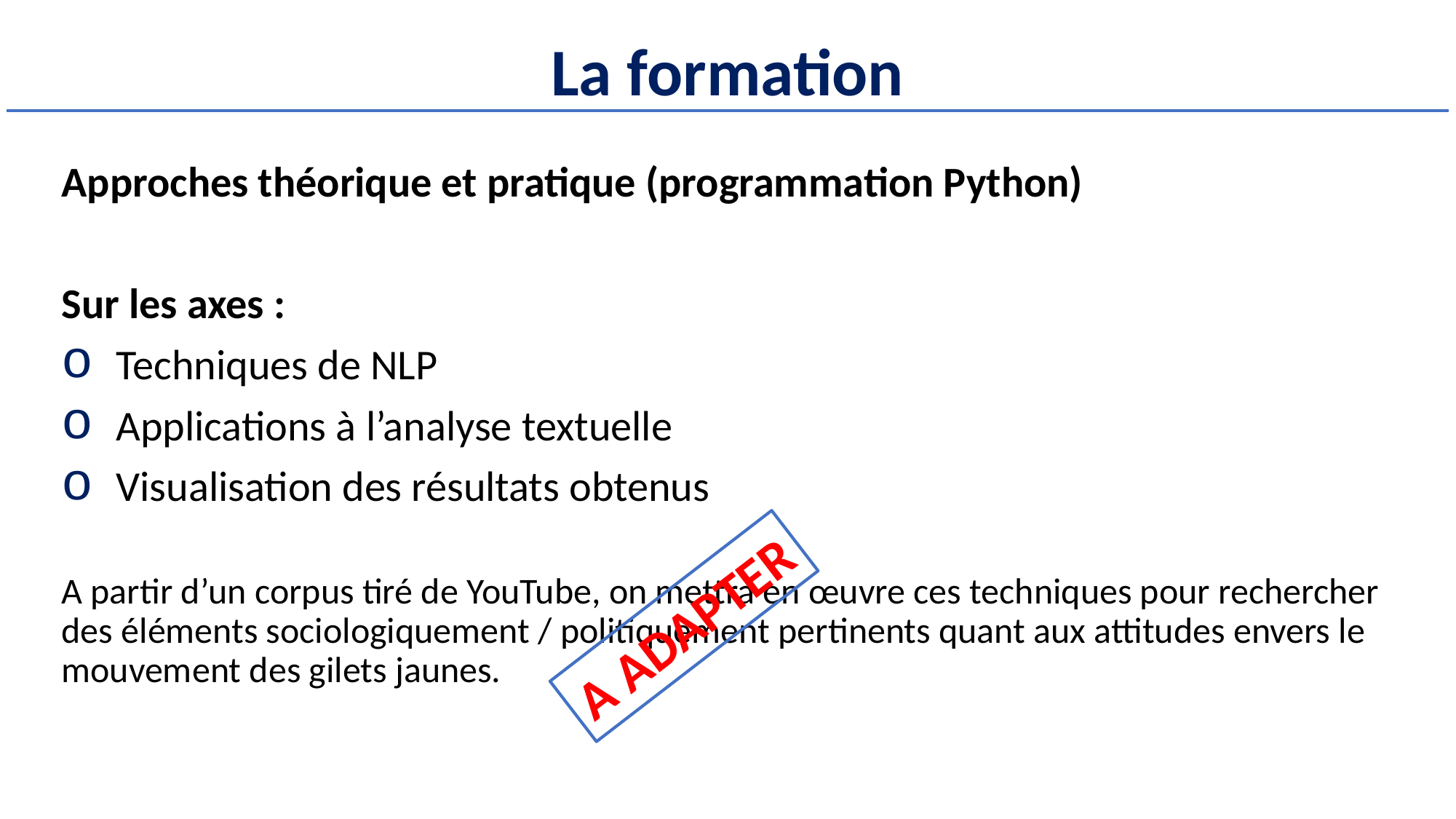

# La formation
Approches théorique et pratique (programmation Python)

Sur les axes :
Techniques de NLP
Applications à l’analyse textuelle
Visualisation des résultats obtenus

A partir d’un corpus tiré de YouTube, on mettra en œuvre ces techniques pour rechercher des éléments sociologiquement / politiquement pertinents quant aux attitudes envers le mouvement des gilets jaunes.

A ADAPTER